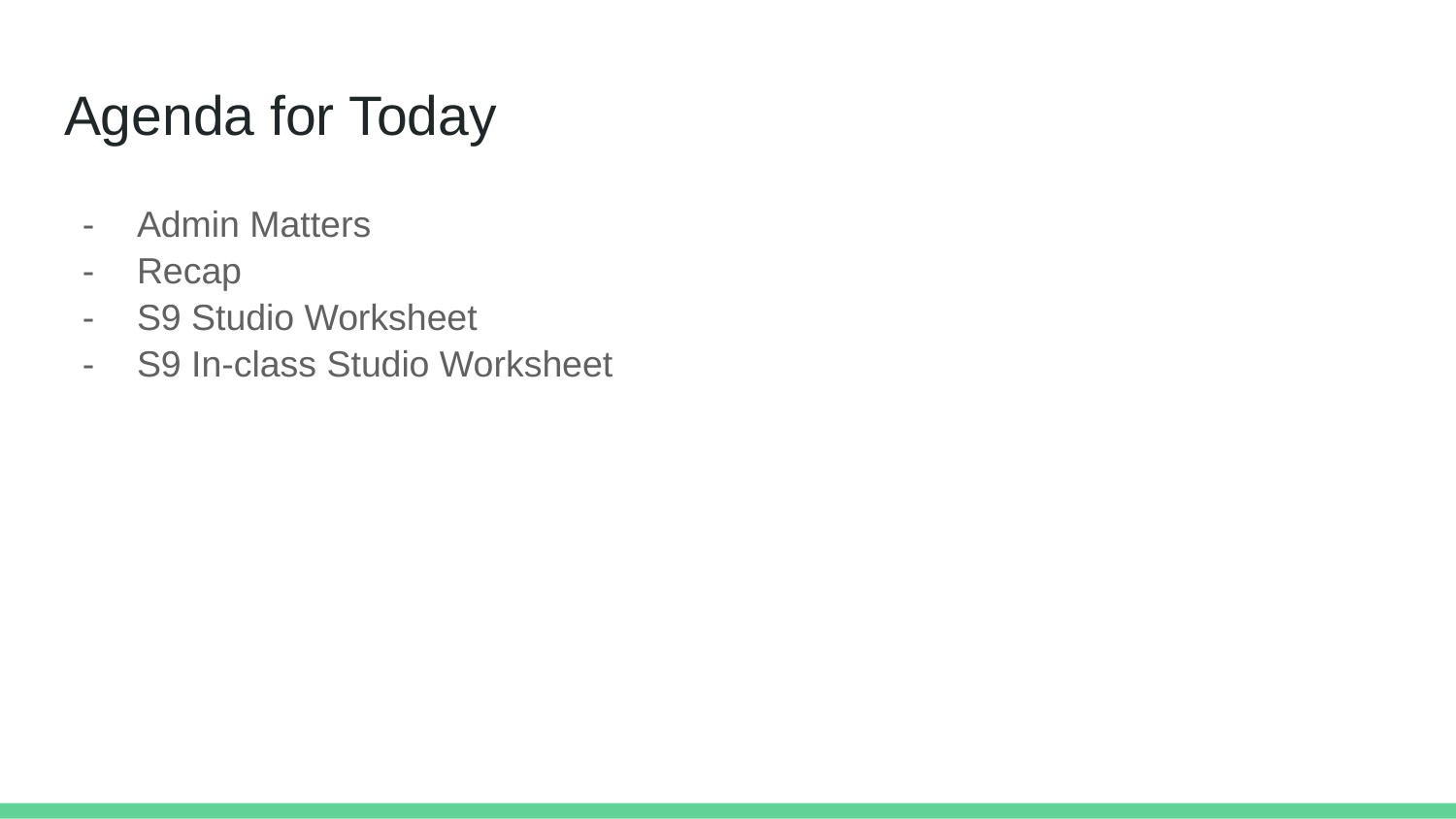

# Agenda for Today
Admin Matters
Recap
S9 Studio Worksheet
S9 In-class Studio Worksheet